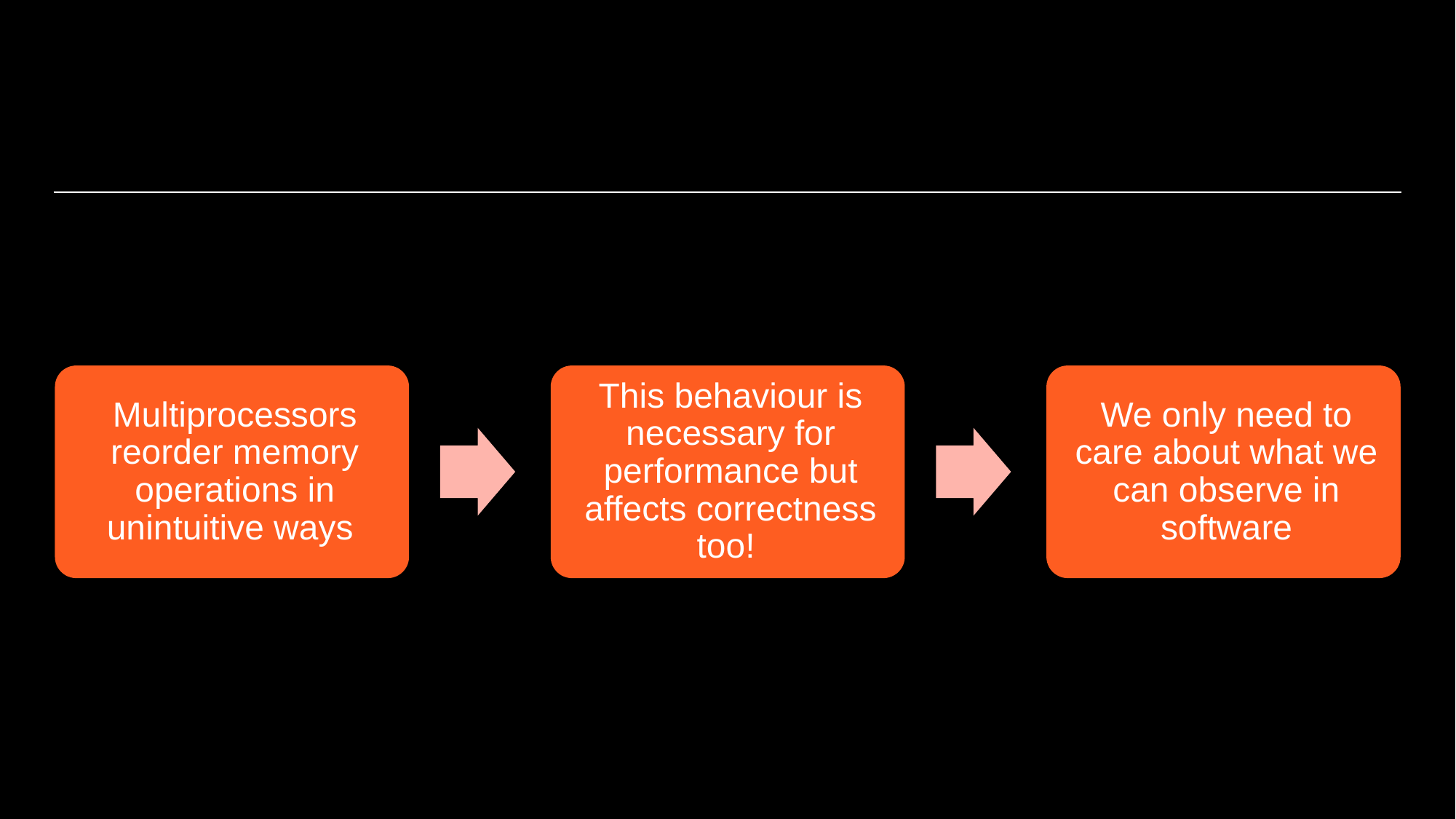

Multiprocessors reorder memory operations in unintuitive ways

This behaviour is necessary for performance but affects correctness too!

We only need to care about what we can observe in software